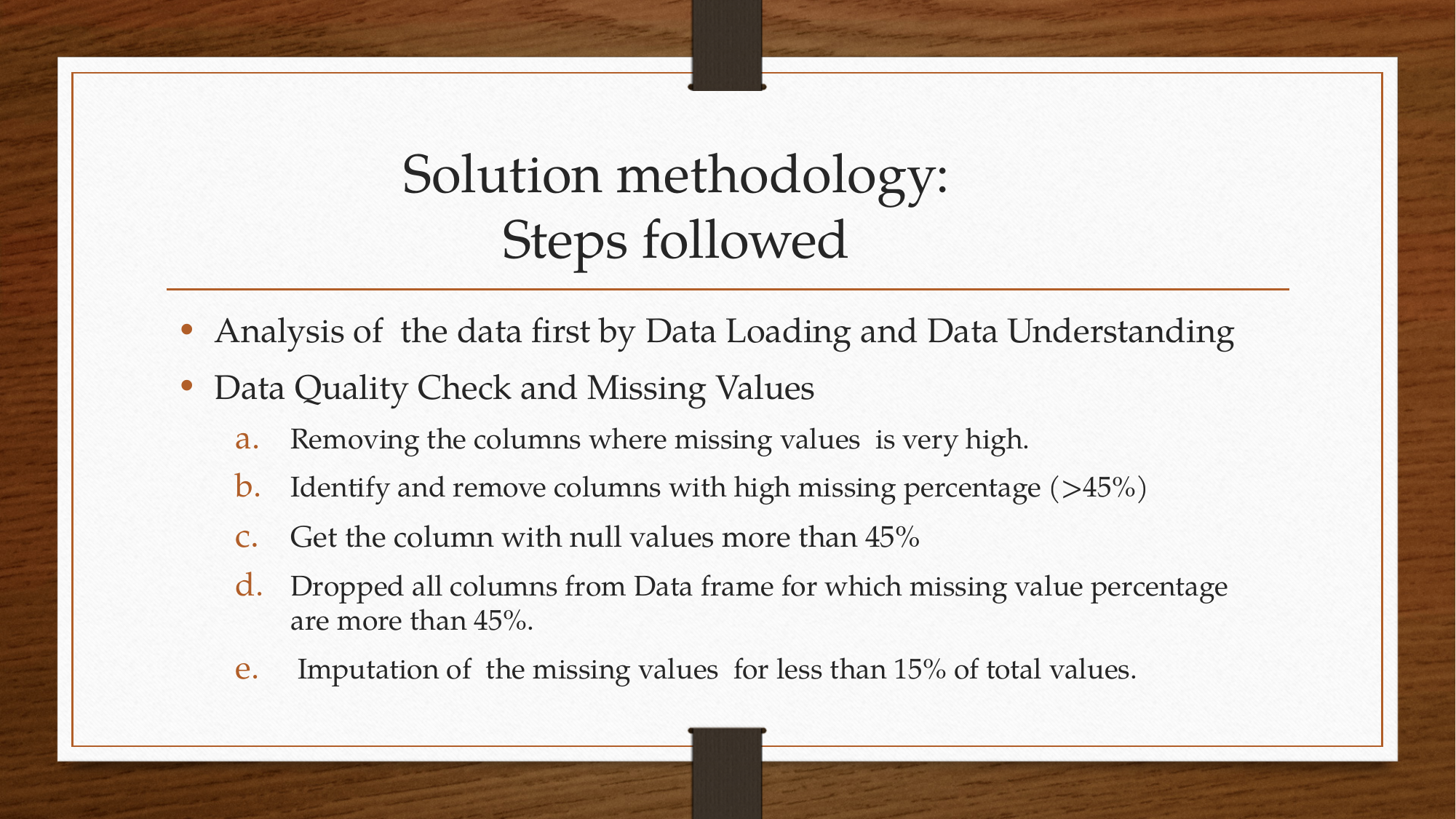

# Solution methodology: Steps followed
Analysis of  the data first by Data Loading and Data Understanding
Data Quality Check and Missing Values
Removing the columns where missing values  is very high.
Identify and remove columns with high missing percentage (>45%)
Get the column with null values more than 45%
Dropped all columns from Data frame for which missing value percentage are more than 45%.
 Imputation of  the missing values  for less than 15% of total values.